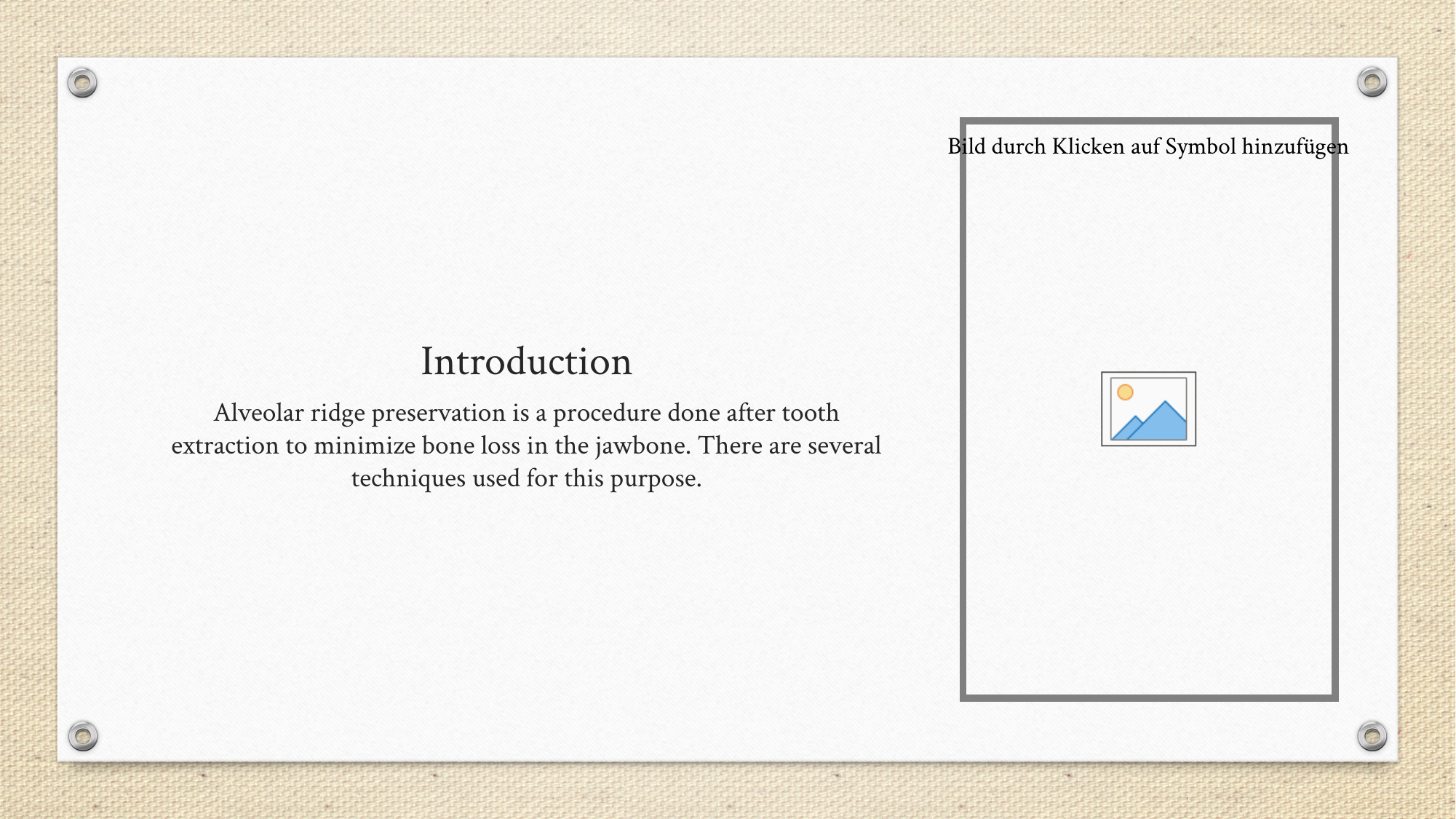

# Introduction
Alveolar ridge preservation is a procedure done after tooth extraction to minimize bone loss in the jawbone. There are several techniques used for this purpose.